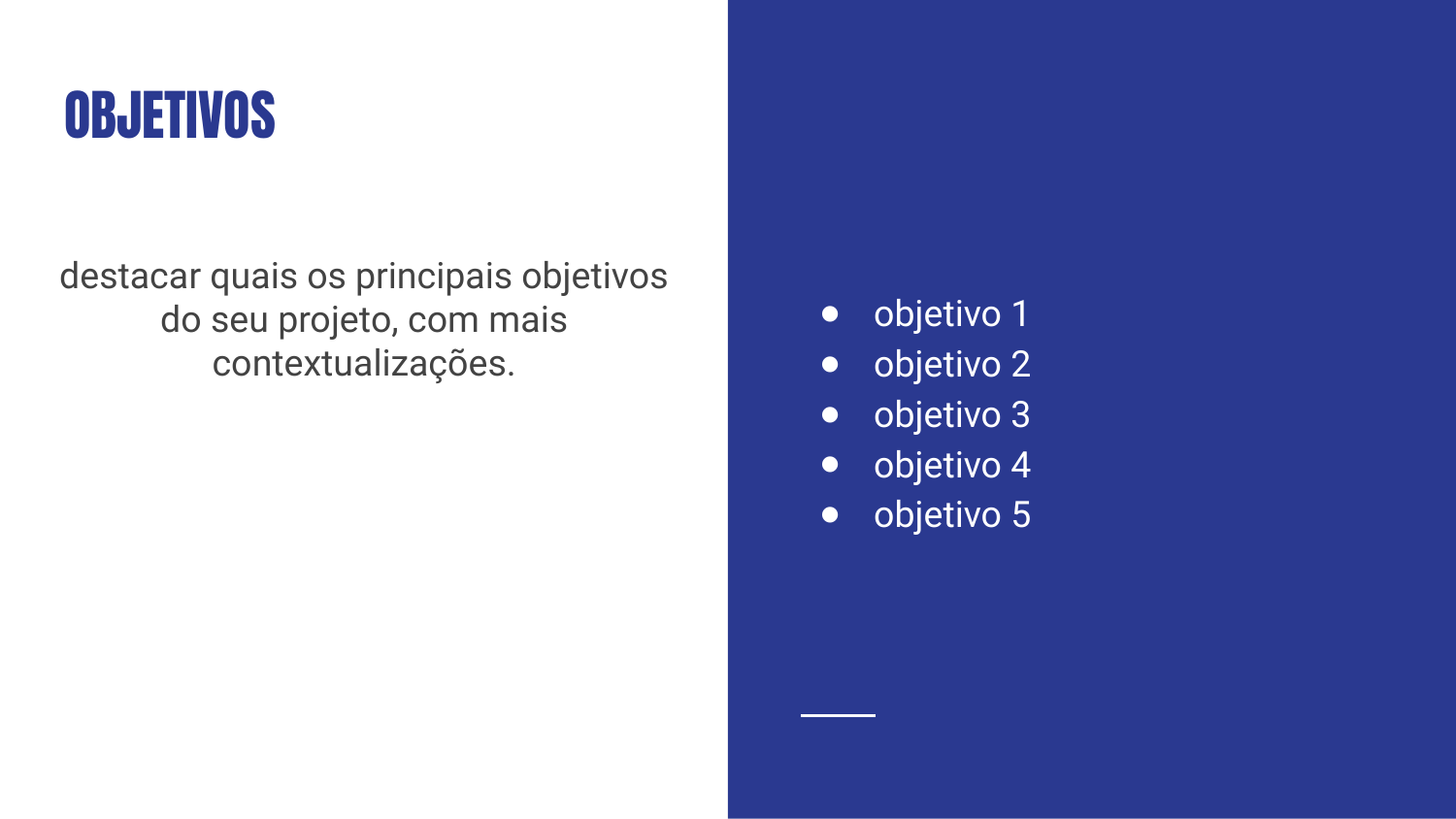

# OBJETIVOS
objetivo 1
objetivo 2
objetivo 3
objetivo 4
objetivo 5
destacar quais os principais objetivos do seu projeto, com mais contextualizações.